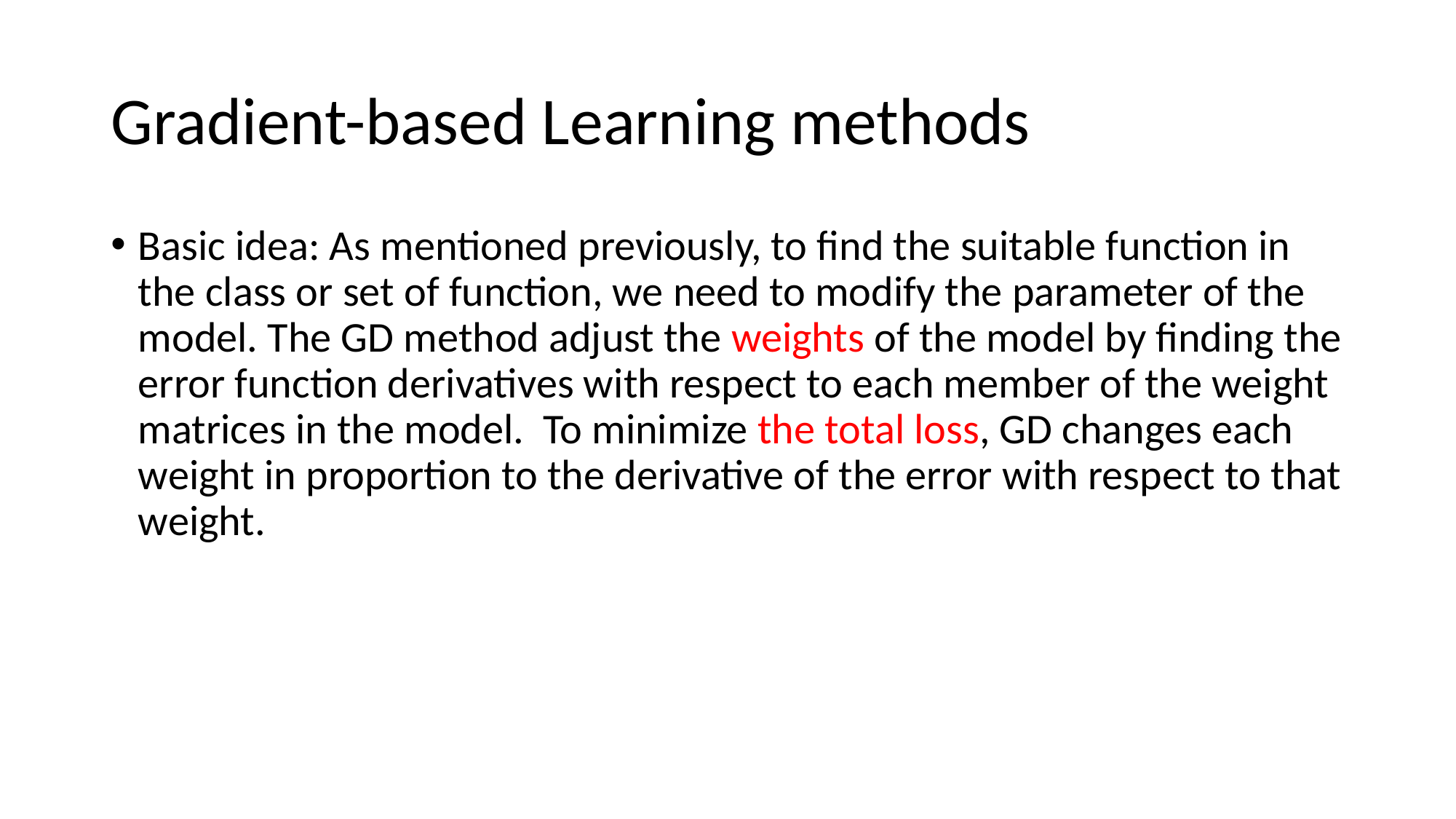

# Gradient-based Learning methods
Basic idea: As mentioned previously, to find the suitable function in the class or set of function, we need to modify the parameter of the model. The GD method adjust the weights of the model by finding the error function derivatives with respect to each member of the weight matrices in the model.  To minimize the total loss, GD changes each weight in proportion to the derivative of the error with respect to that weight.